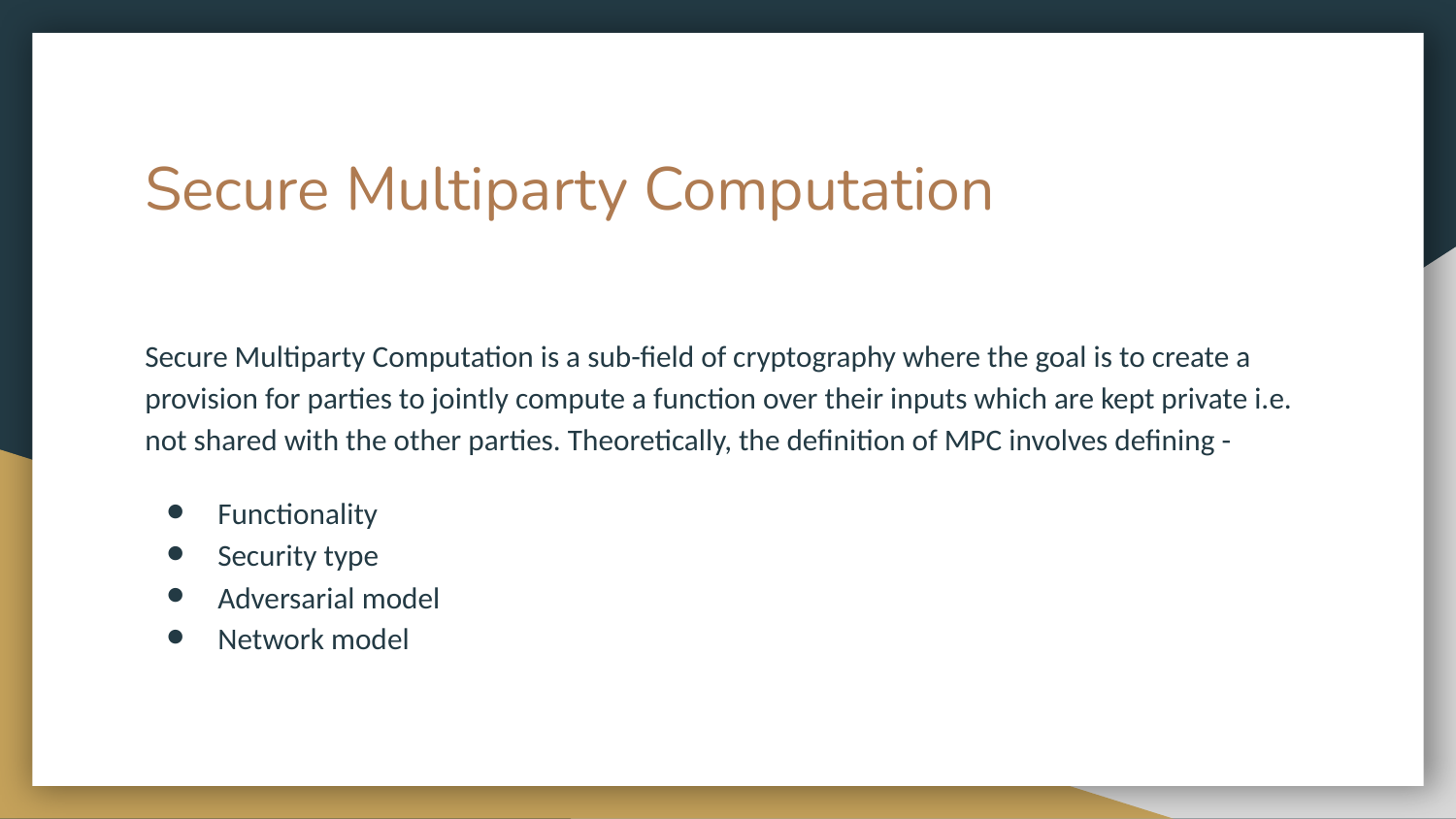

# Secure Multiparty Computation
Secure Multiparty Computation is a sub-field of cryptography where the goal is to create a provision for parties to jointly compute a function over their inputs which are kept private i.e. not shared with the other parties. Theoretically, the definition of MPC involves defining -
Functionality
Security type
Adversarial model
Network model